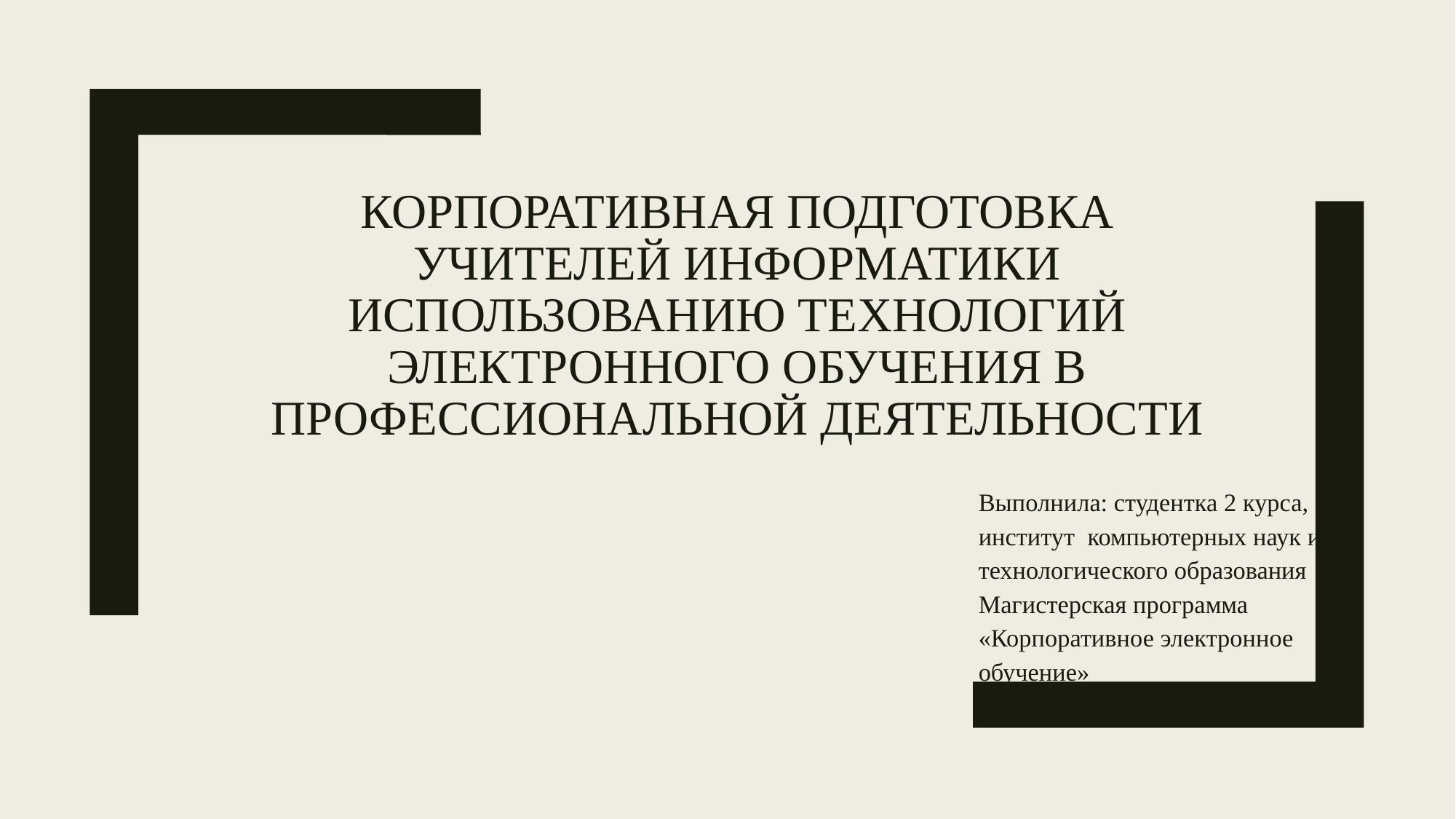

# Корпоративная подготовка учителей информатики использованию технологий электронного обучения в профессиональной деятельности
Выполнила: студентка 2 курса, институт  компьютерных наук и технологического образования
Магистерская программа «Корпоративное электронное обучение»
Айдемирова К.З.